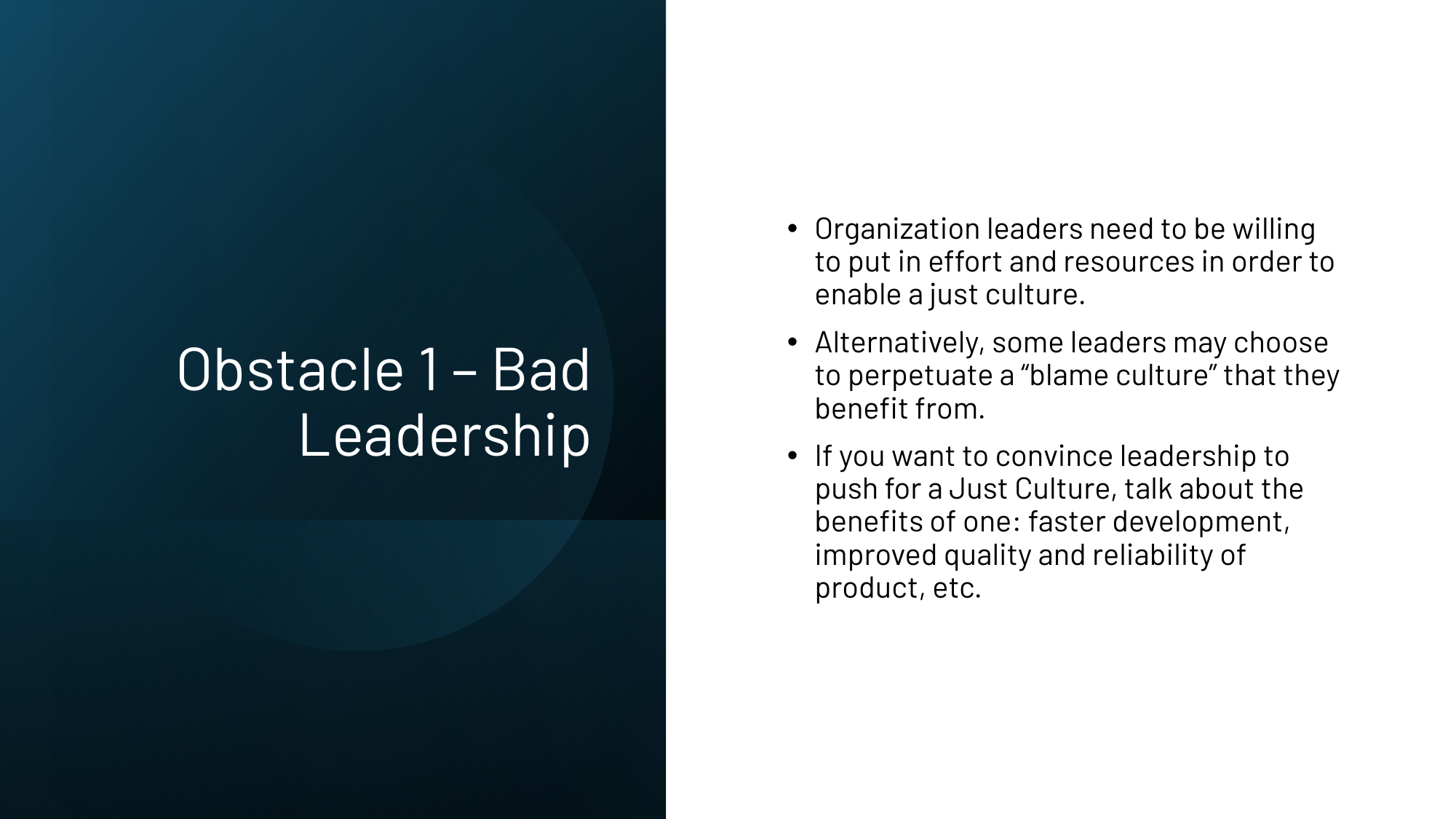

# Obstacle 1 – Bad Leadership

Organization leaders need to be willing to put in effort and resources in order to enable a just culture.
Alternatively, some leaders may choose to perpetuate a “blame culture” that they benefit from.
If you want to convince leadership to push for a Just Culture, talk about the benefits of one: faster development, improved quality and reliability of product, etc.